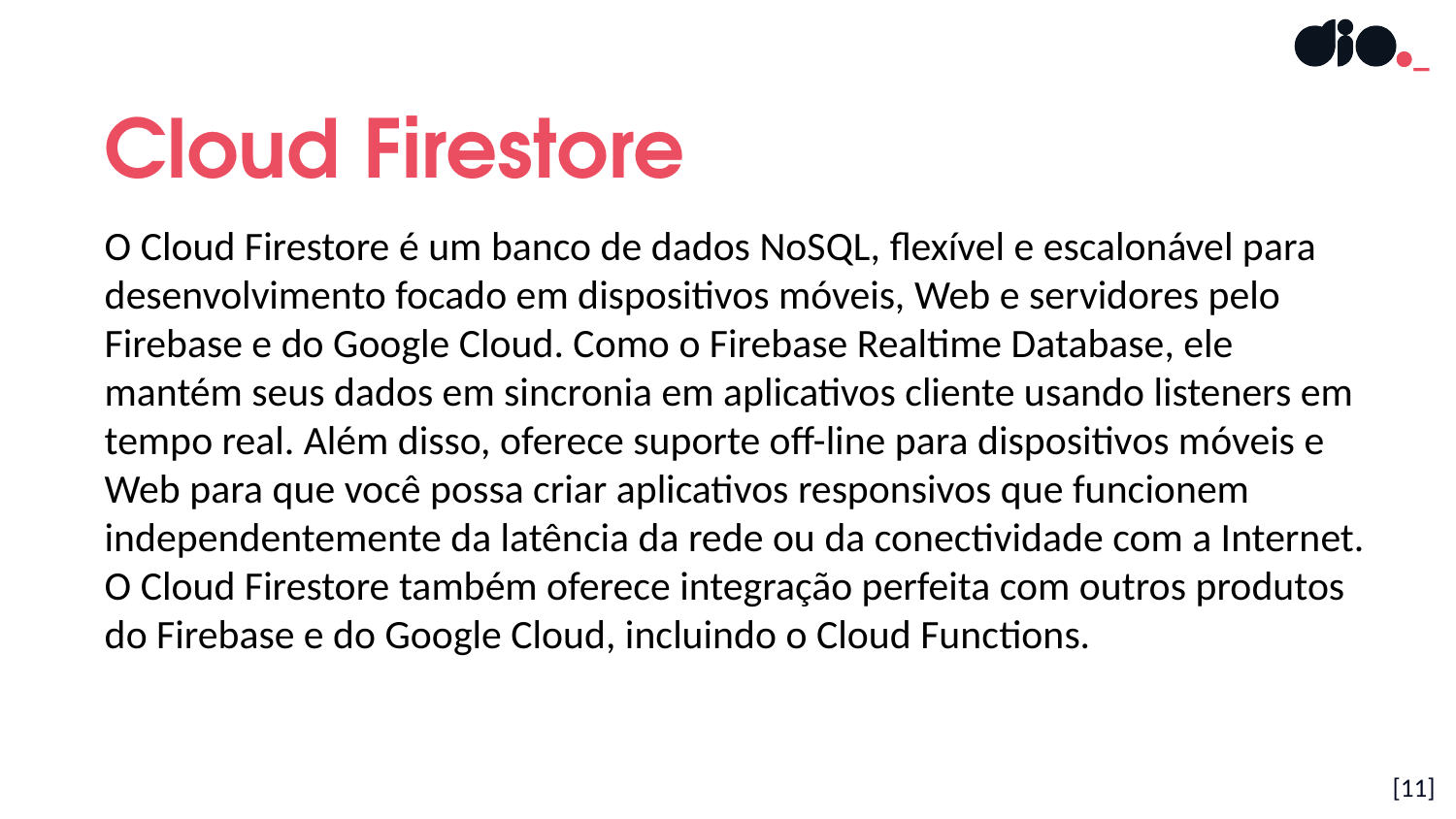

Cloud Firestore
O Cloud Firestore é um banco de dados NoSQL, flexível e escalonável para desenvolvimento focado em dispositivos móveis, Web e servidores pelo Firebase e do Google Cloud. Como o Firebase Realtime Database, ele mantém seus dados em sincronia em aplicativos cliente usando listeners em tempo real. Além disso, oferece suporte off-line para dispositivos móveis e Web para que você possa criar aplicativos responsivos que funcionem independentemente da latência da rede ou da conectividade com a Internet. O Cloud Firestore também oferece integração perfeita com outros produtos do Firebase e do Google Cloud, incluindo o Cloud Functions.
[11]